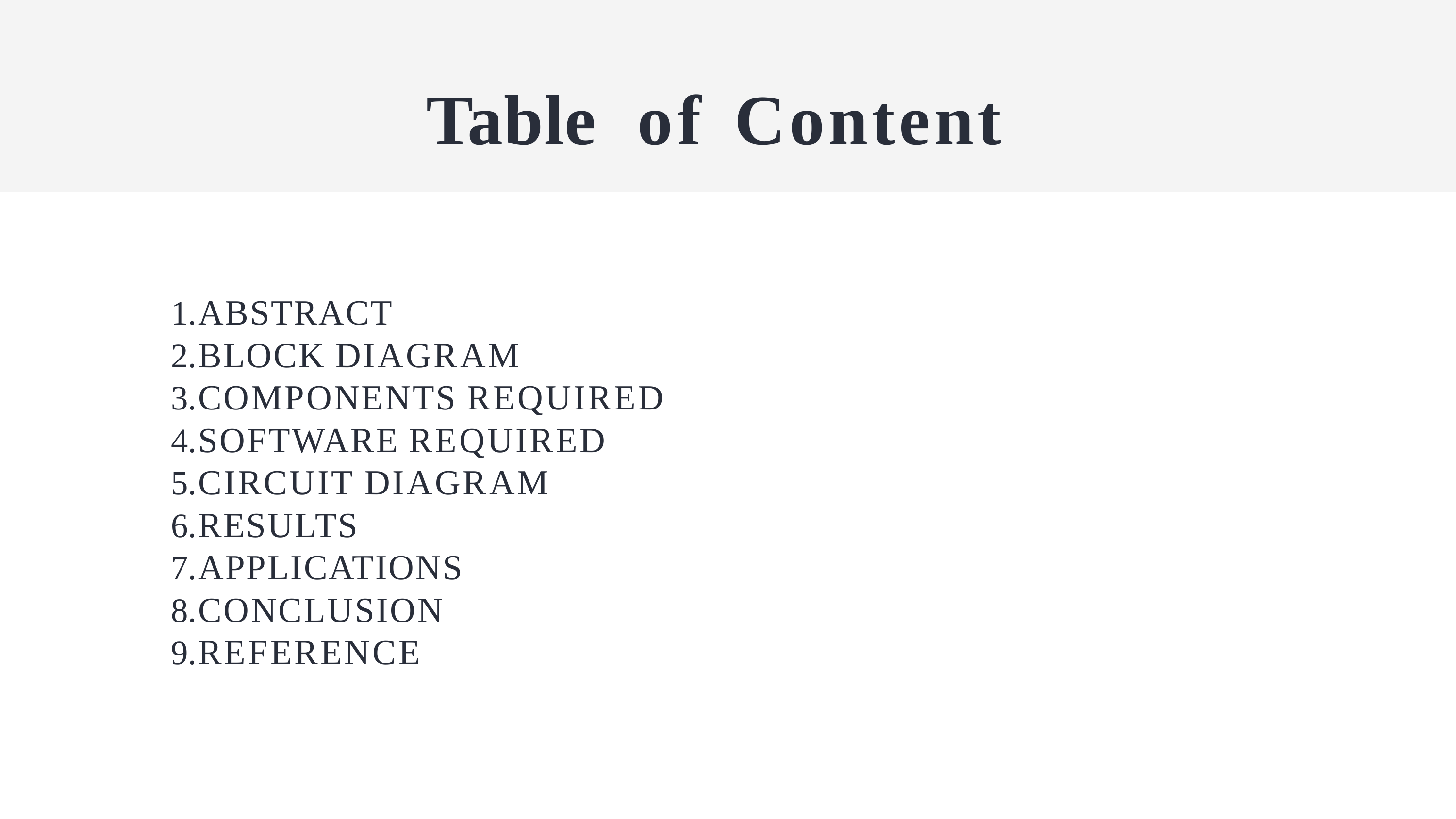

# Table	of	Content
ABSTRACT
BLOCK DIAGRAM
COMPONENTS REQUIRED
SOFTWARE REQUIRED
CIRCUIT DIAGRAM
RESULTS
APPLICATIONS
CONCLUSION
REFERENCE